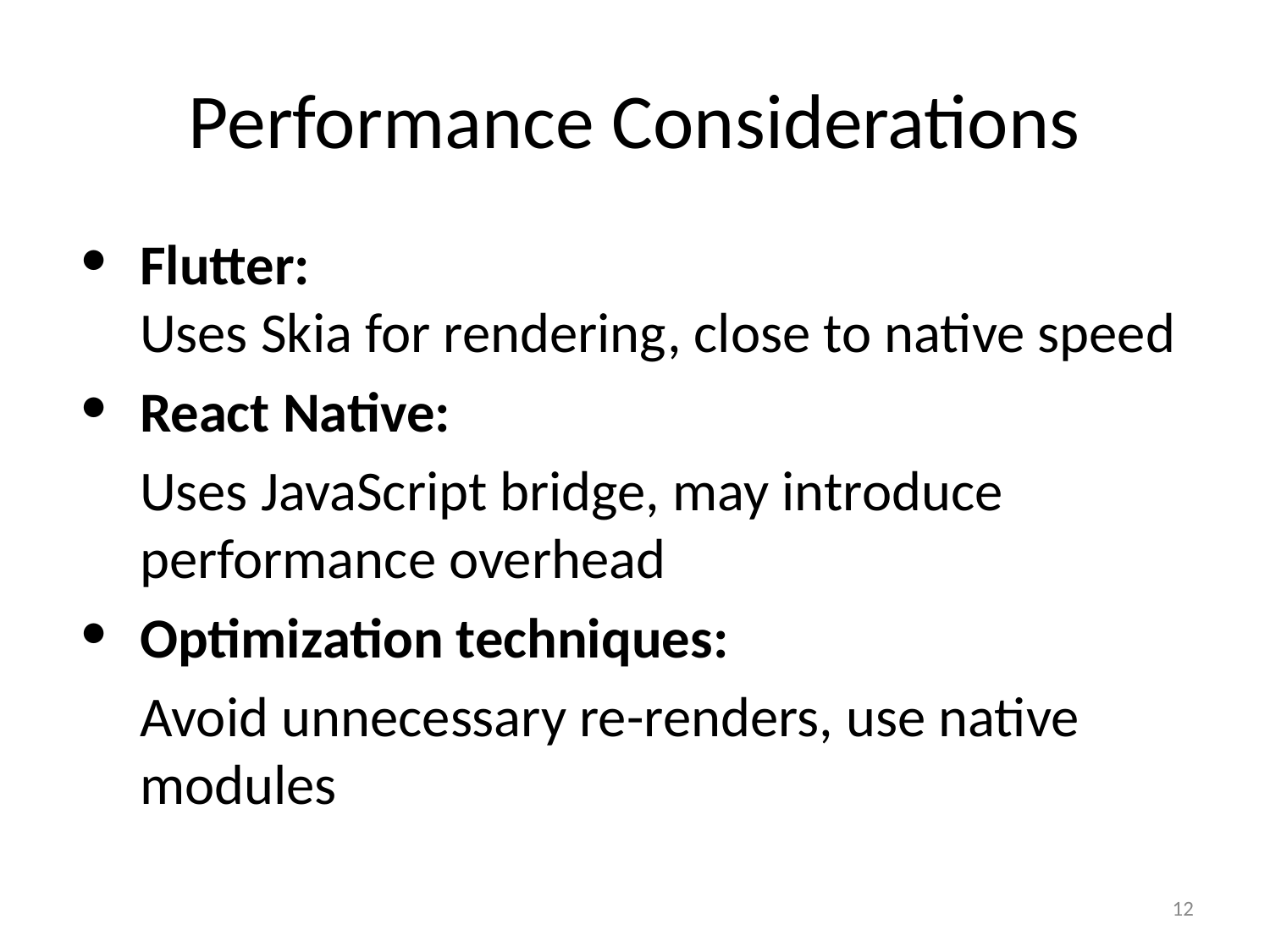

# Performance Considerations
Flutter:
Uses Skia for rendering, close to native speed
React Native:
Uses JavaScript bridge, may introduce performance overhead
Optimization techniques:
Avoid unnecessary re-renders, use native modules
12